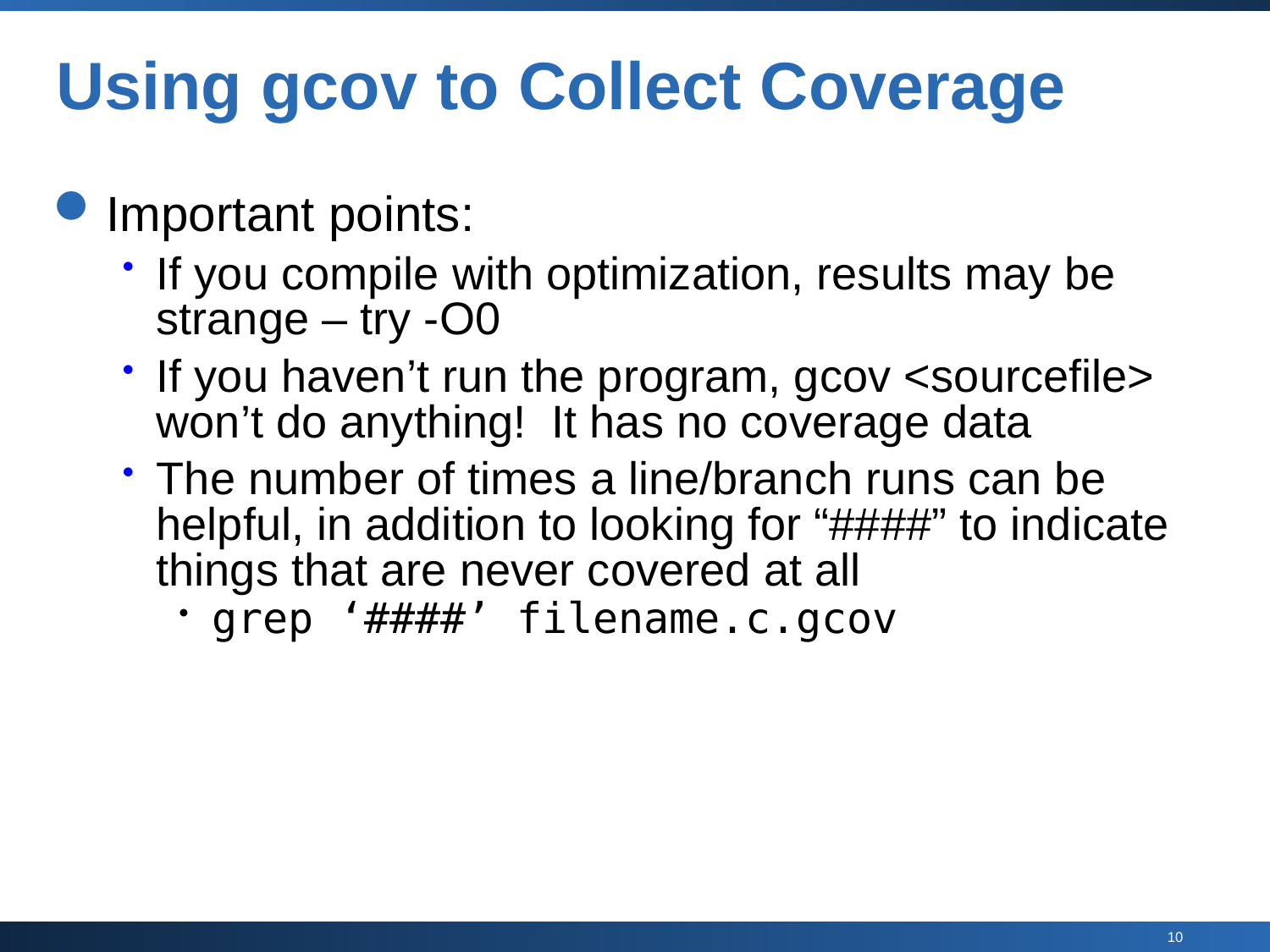

# Using gcov to Collect Coverage
Important points:
If you compile with optimization, results may be strange – try -O0
If you haven’t run the program, gcov <sourcefile> won’t do anything!  It has no coverage data
The number of times a line/branch runs can be helpful, in addition to looking for “####” to indicate things that are never covered at all
grep ‘####’ filename.c.gcov